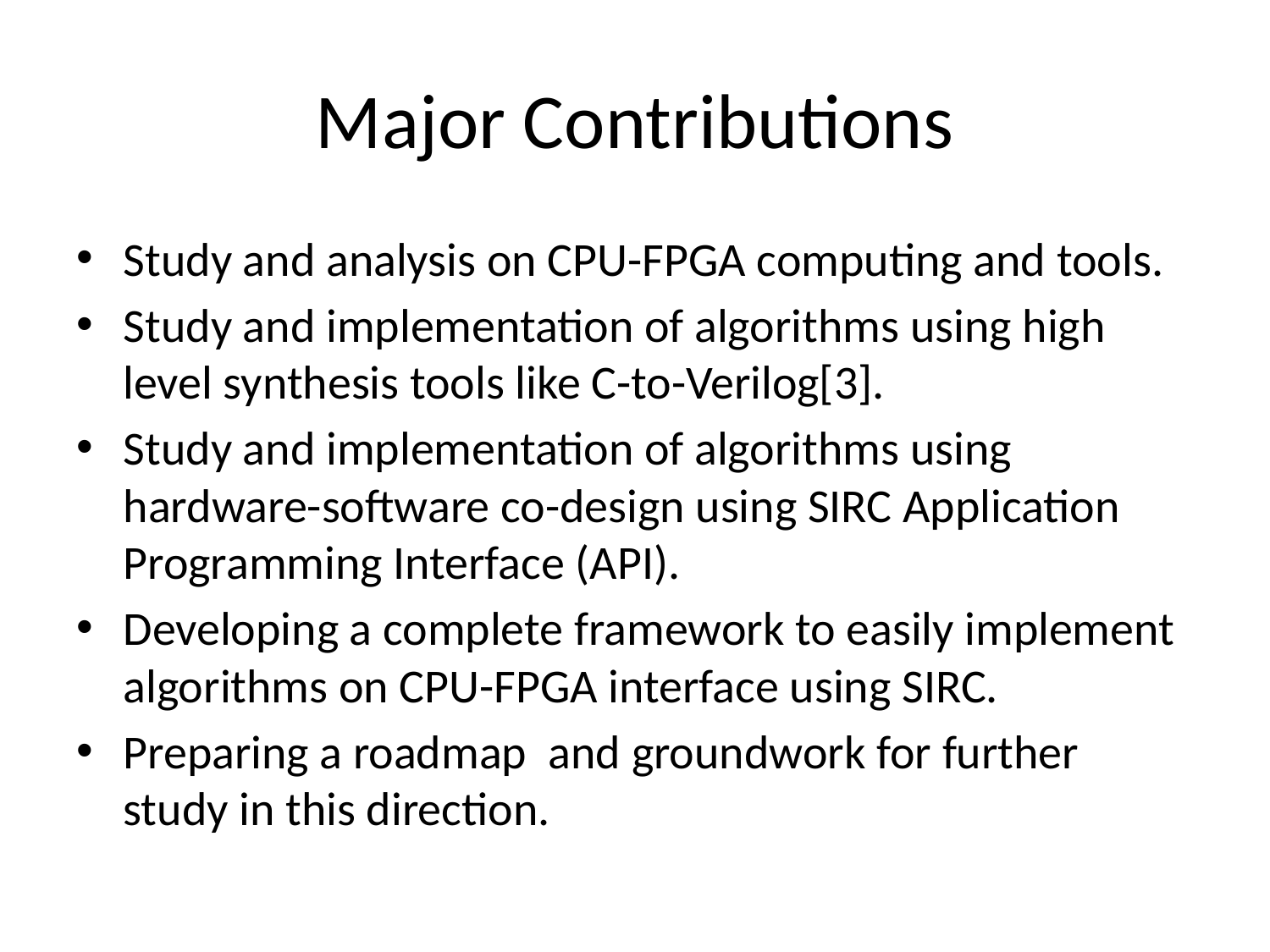

# Major Contributions
Study and analysis on CPU-FPGA computing and tools.
Study and implementation of algorithms using high level synthesis tools like C-to-Verilog[3].
Study and implementation of algorithms using hardware-software co-design using SIRC Application Programming Interface (API).
Developing a complete framework to easily implement algorithms on CPU-FPGA interface using SIRC.
Preparing a roadmap  and groundwork for further study in this direction.